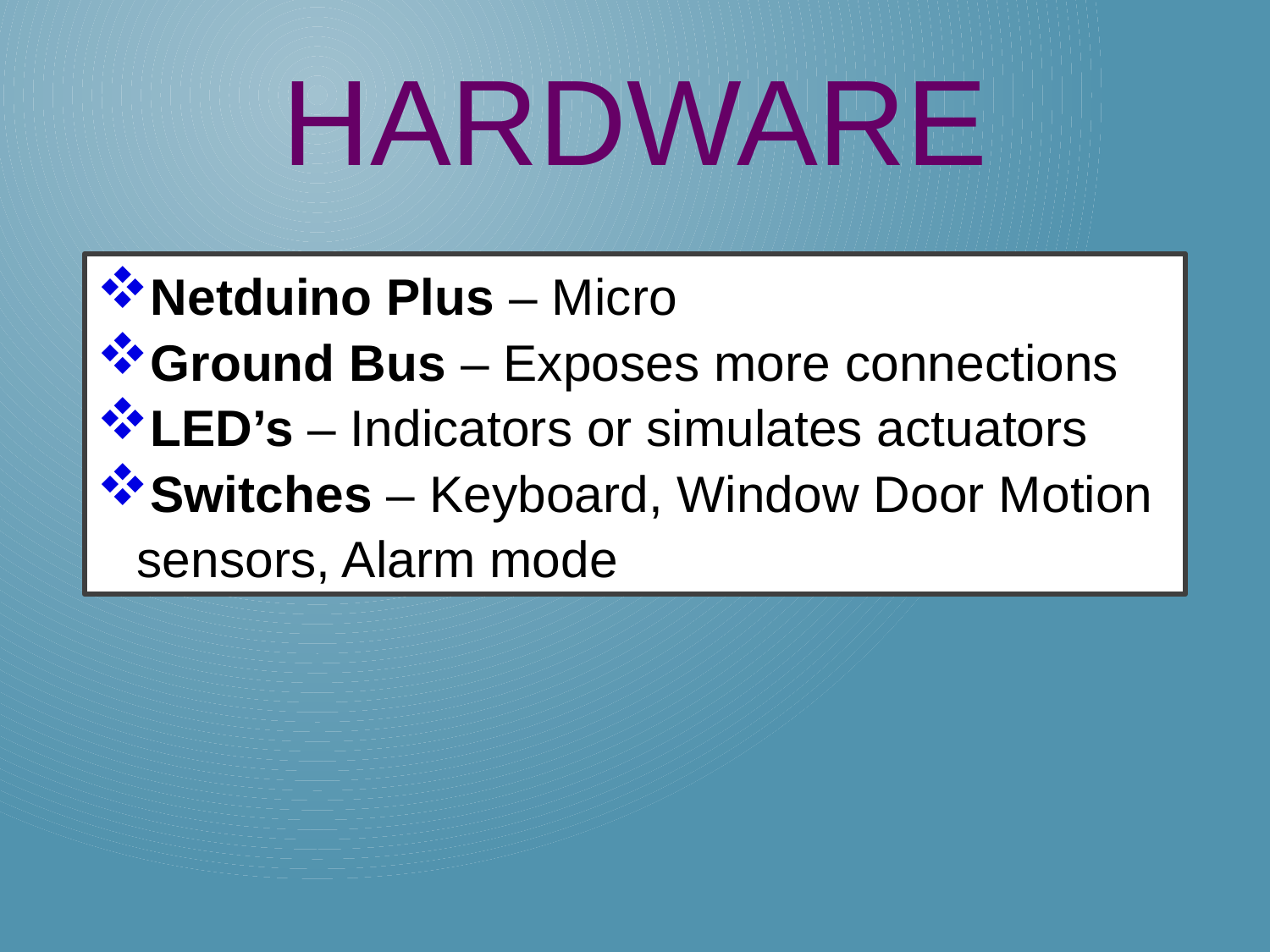

# Hardware
Netduino Plus – Micro
Ground Bus – Exposes more connections
LED’s – Indicators or simulates actuators
Switches – Keyboard, Window Door Motion sensors, Alarm mode